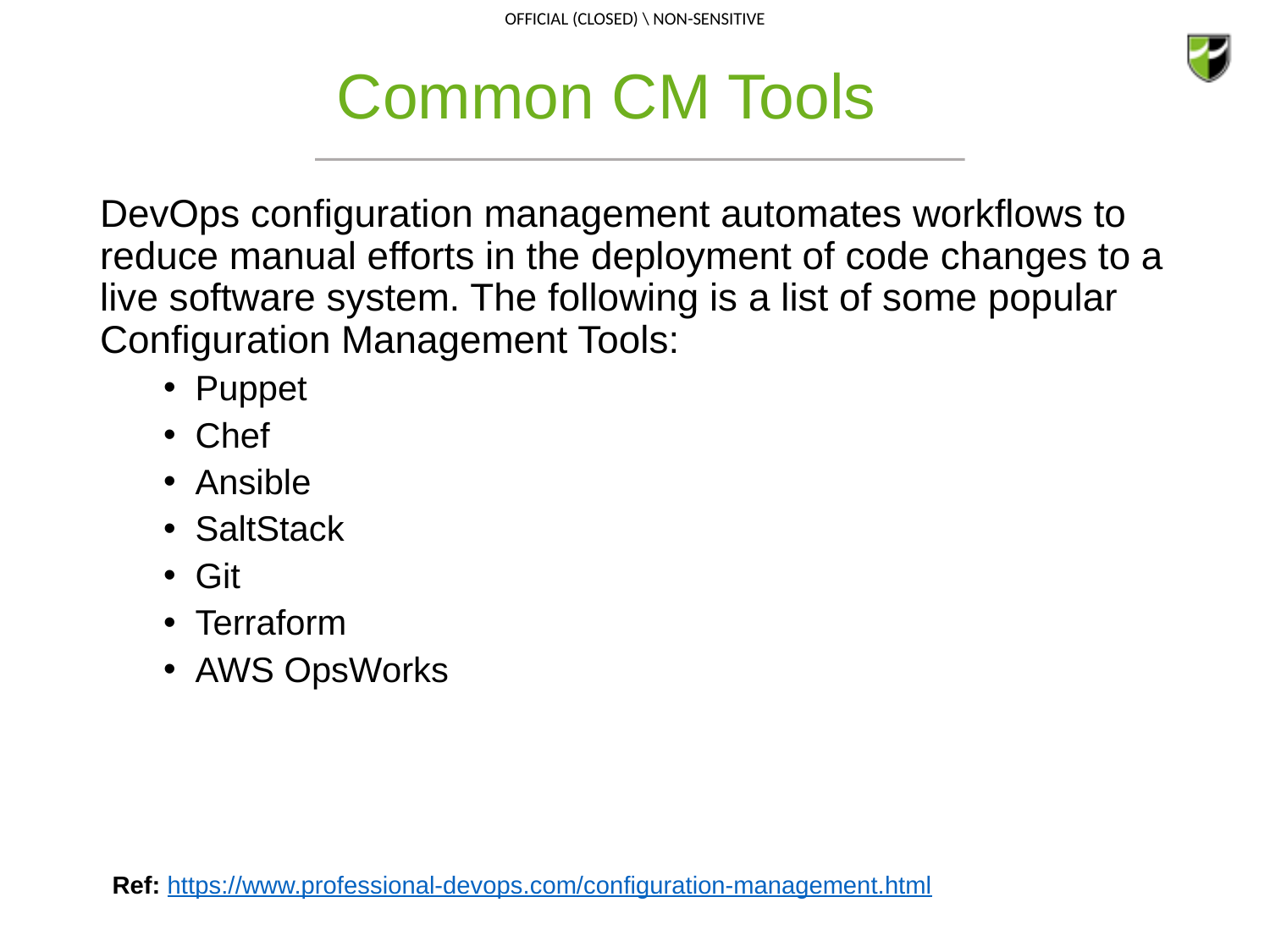

# Common CM Tools
DevOps configuration management automates workflows to reduce manual efforts in the deployment of code changes to a live software system. The following is a list of some popular Configuration Management Tools:
Puppet
Chef
Ansible
SaltStack
Git
Terraform
AWS OpsWorks

Ref: https://www.professional-devops.com/configuration-management.html